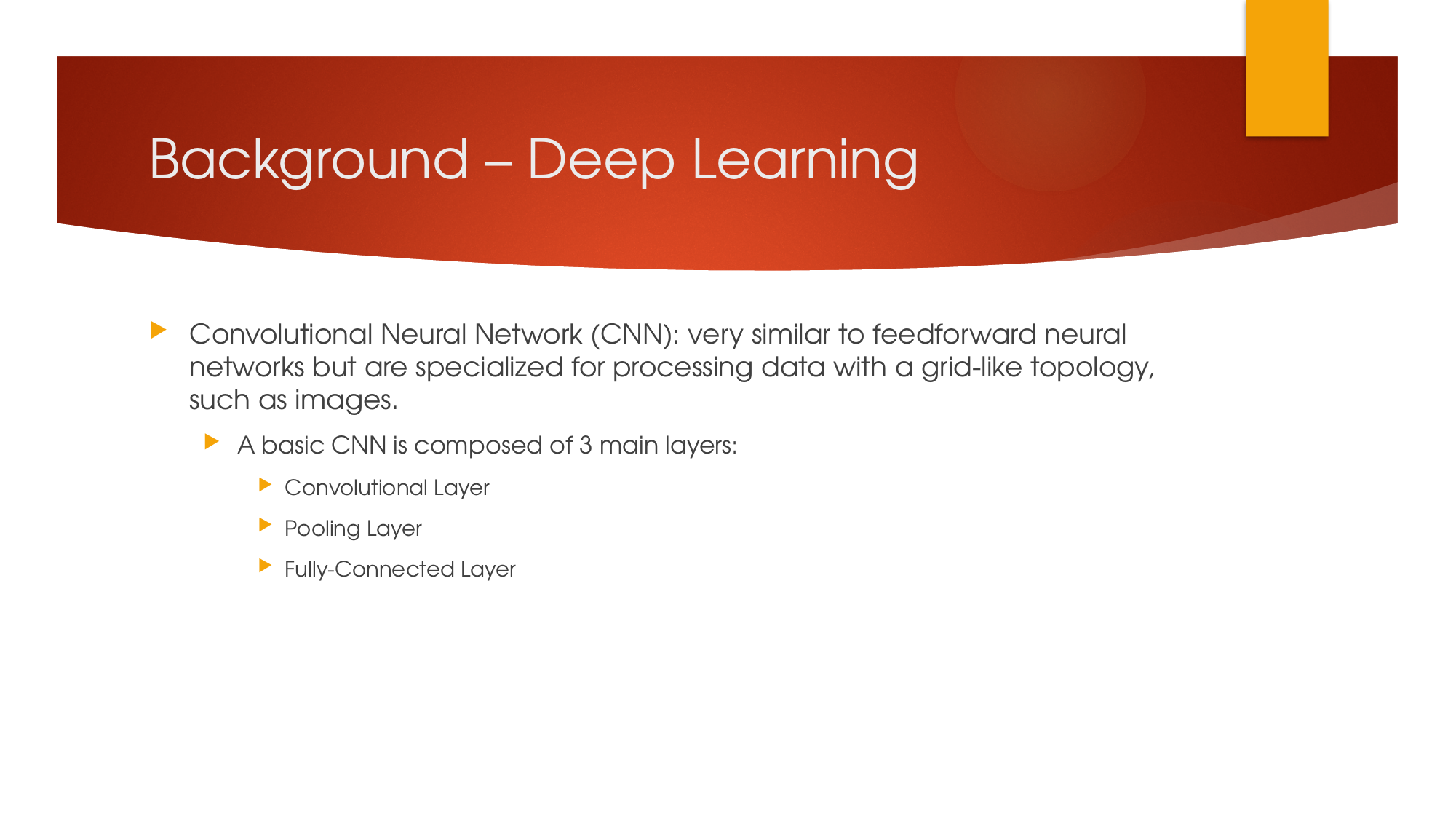

# Background – Deep Learning
Convolutional Neural Network (CNN): very similar to feedforward neural networks but are specialized for processing data with a grid-like topology, such as images.
A basic CNN is composed of 3 main layers:
Convolutional Layer
Pooling Layer
Fully-Connected Layer